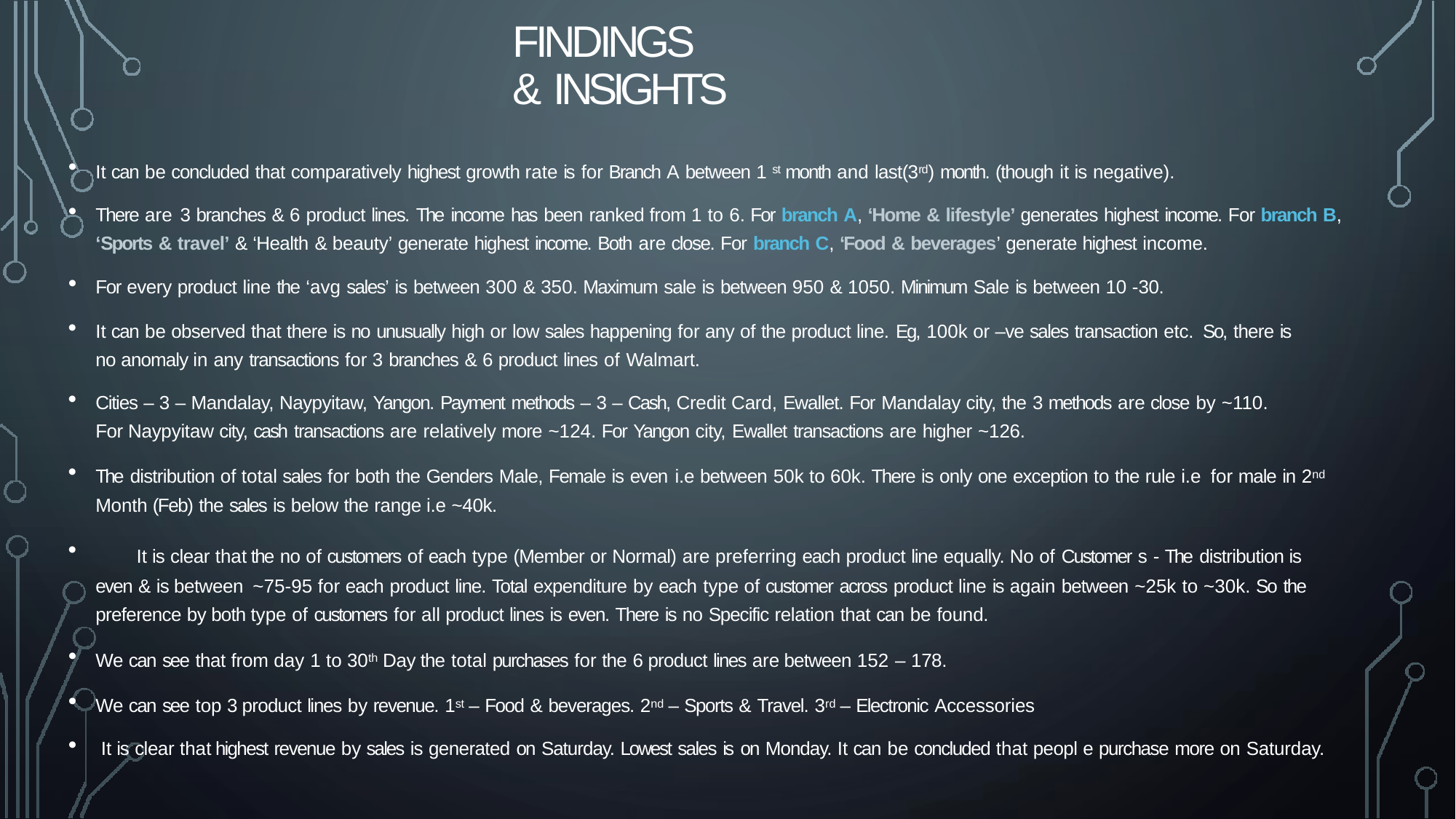

# FINDINGS & INSIGHTS
It can be concluded that comparatively highest growth rate is for Branch A between 1 st month and last(3rd) month. (though it is negative).
There are 3 branches & 6 product lines. The income has been ranked from 1 to 6. For branch A, ‘Home & lifestyle’ generates highest income. For branch B,
‘Sports & travel’ & ‘Health & beauty’ generate highest income. Both are close. For branch C, ‘Food & beverages’ generate highest income.
For every product line the ‘avg sales’ is between 300 & 350. Maximum sale is between 950 & 1050. Minimum Sale is between 10 -30.
It can be observed that there is no unusually high or low sales happening for any of the product line. Eg, 100k or –ve sales transaction etc. So, there is no anomaly in any transactions for 3 branches & 6 product lines of Walmart.
Cities – 3 – Mandalay, Naypyitaw, Yangon. Payment methods – 3 – Cash, Credit Card, Ewallet. For Mandalay city, the 3 methods are close by ~110. For Naypyitaw city, cash transactions are relatively more ~124. For Yangon city, Ewallet transactions are higher ~126.
The distribution of total sales for both the Genders Male, Female is even i.e between 50k to 60k. There is only one exception to the rule i.e for male in 2nd Month (Feb) the sales is below the range i.e ~40k.
	It is clear that the no of customers of each type (Member or Normal) are preferring each product line equally. No of Customer s - The distribution is even & is between ~75-95 for each product line. Total expenditure by each type of customer across product line is again between ~25k to ~30k. So the preference by both type of customers for all product lines is even. There is no Specific relation that can be found.
We can see that from day 1 to 30th Day the total purchases for the 6 product lines are between 152 – 178.
We can see top 3 product lines by revenue. 1st – Food & beverages. 2nd – Sports & Travel. 3rd – Electronic Accessories
It is clear that highest revenue by sales is generated on Saturday. Lowest sales is on Monday. It can be concluded that peopl e purchase more on Saturday.